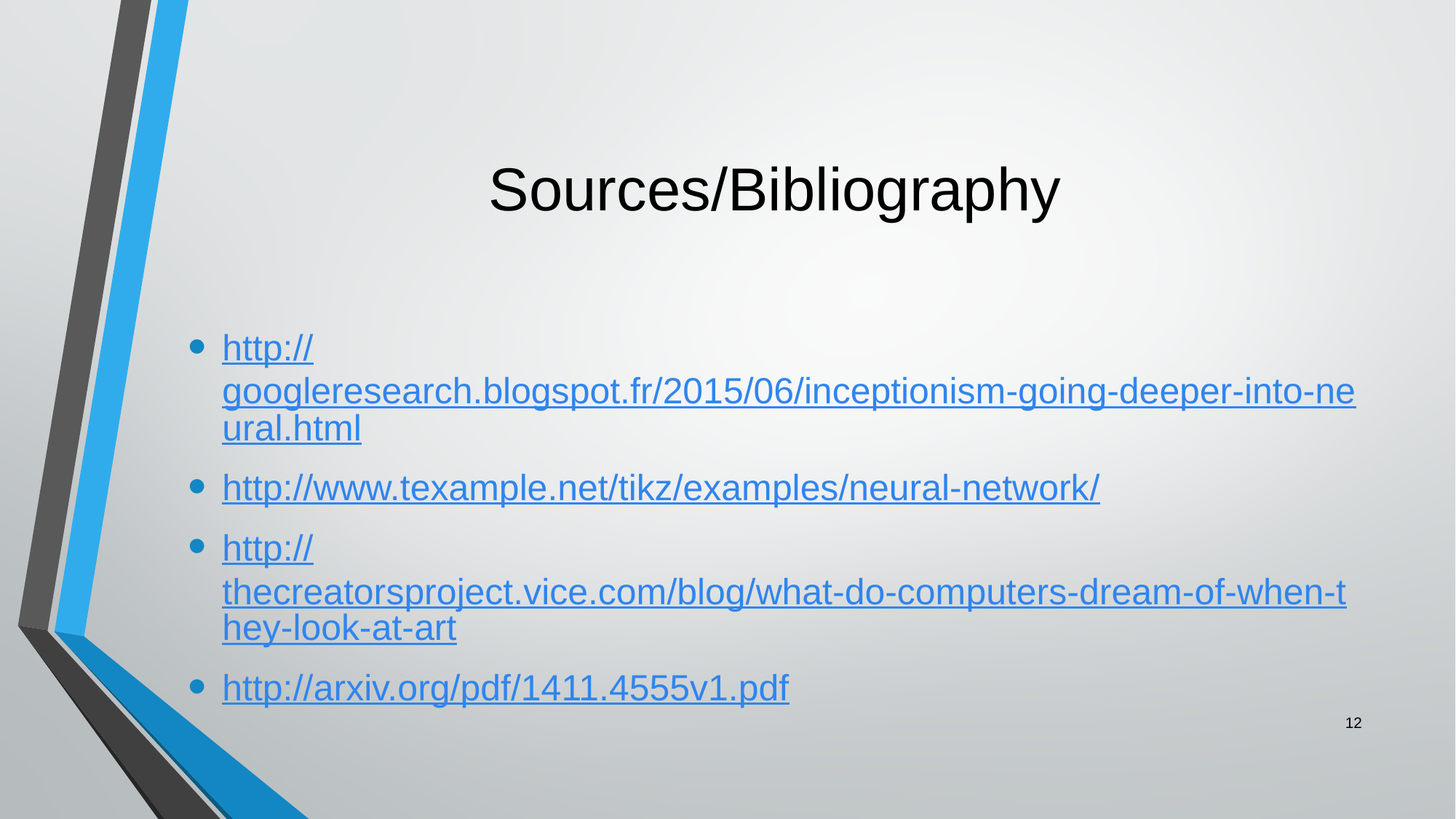

# Sources/Bibliography
http://googleresearch.blogspot.fr/2015/06/inceptionism-going-deeper-into-neural.html
http://www.texample.net/tikz/examples/neural-network/
http://thecreatorsproject.vice.com/blog/what-do-computers-dream-of-when-they-look-at-art
http://arxiv.org/pdf/1411.4555v1.pdf

12